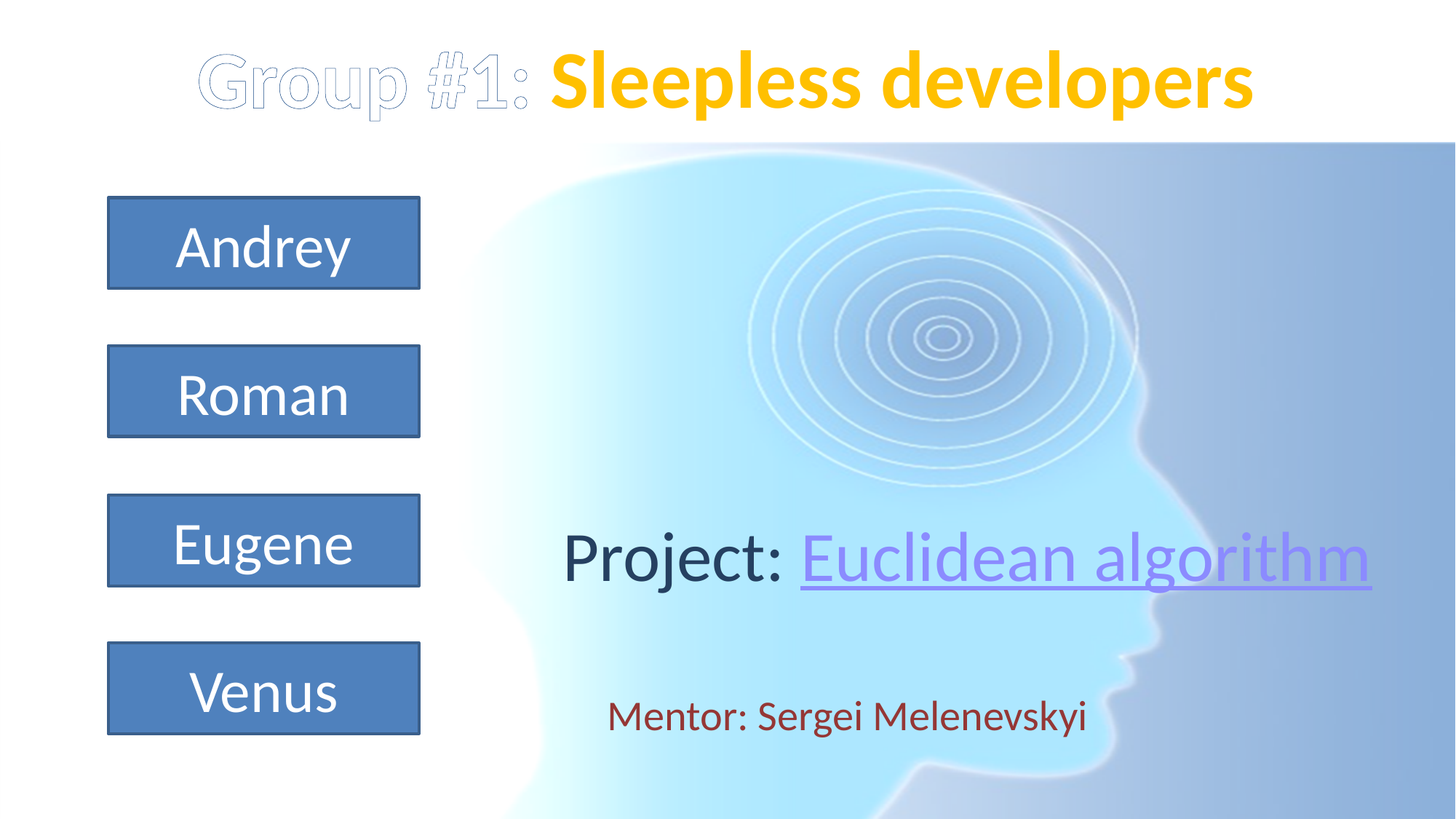

# Group #1: Sleepless developers
Andrey
Roman
Eugene
Venus
Project: Euclidean algorithm

Mentor: Sergei Melenevskyi